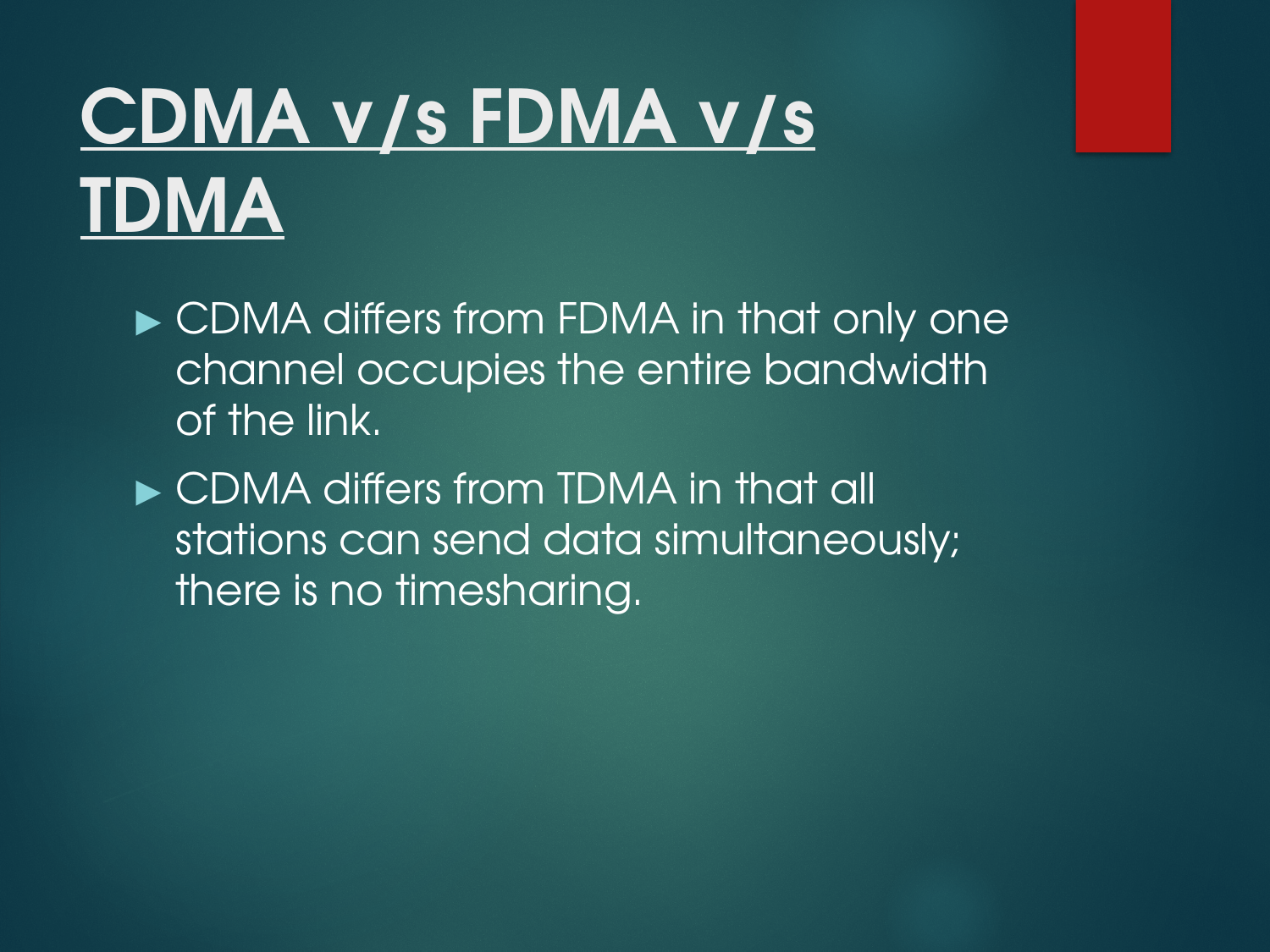

# CDMA v/s FDMA v/s TDMA
CDMA differs from FDMA in that only one channel occupies the entire bandwidth of the link.
CDMA differs from TDMA in that all stations can send data simultaneously; there is no timesharing.